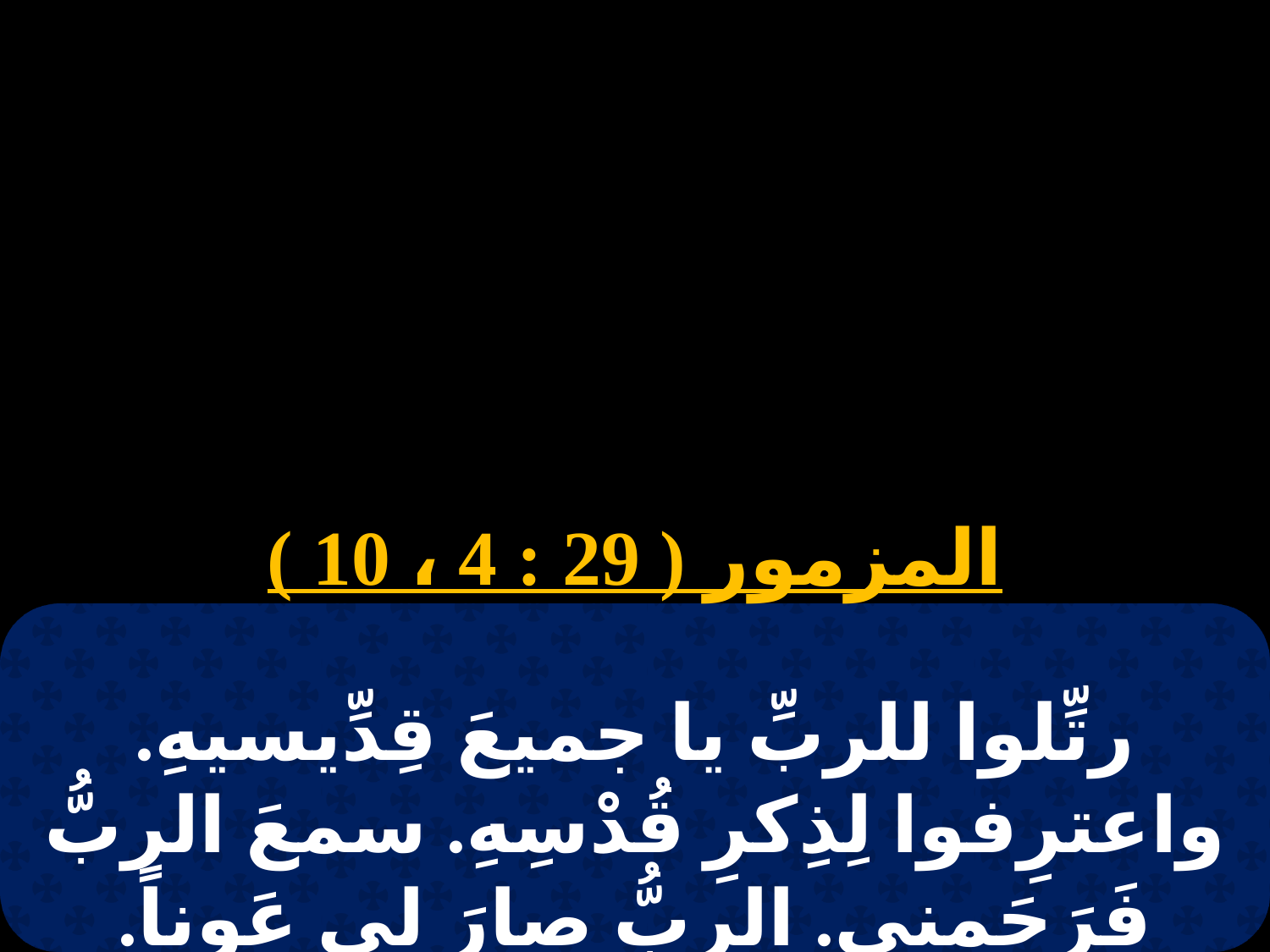

# الاحد الاول من توت
المزمور ( 29 : 4 ، 10 )
رتِّلوا للربِّ يا جميعَ قِدِّيسيهِ. واعترِفوا لِذِكرِ قُدْسِهِ. سمعَ الربُّ فَرَحَمني. الربُّ صارَ لي عَوناً.